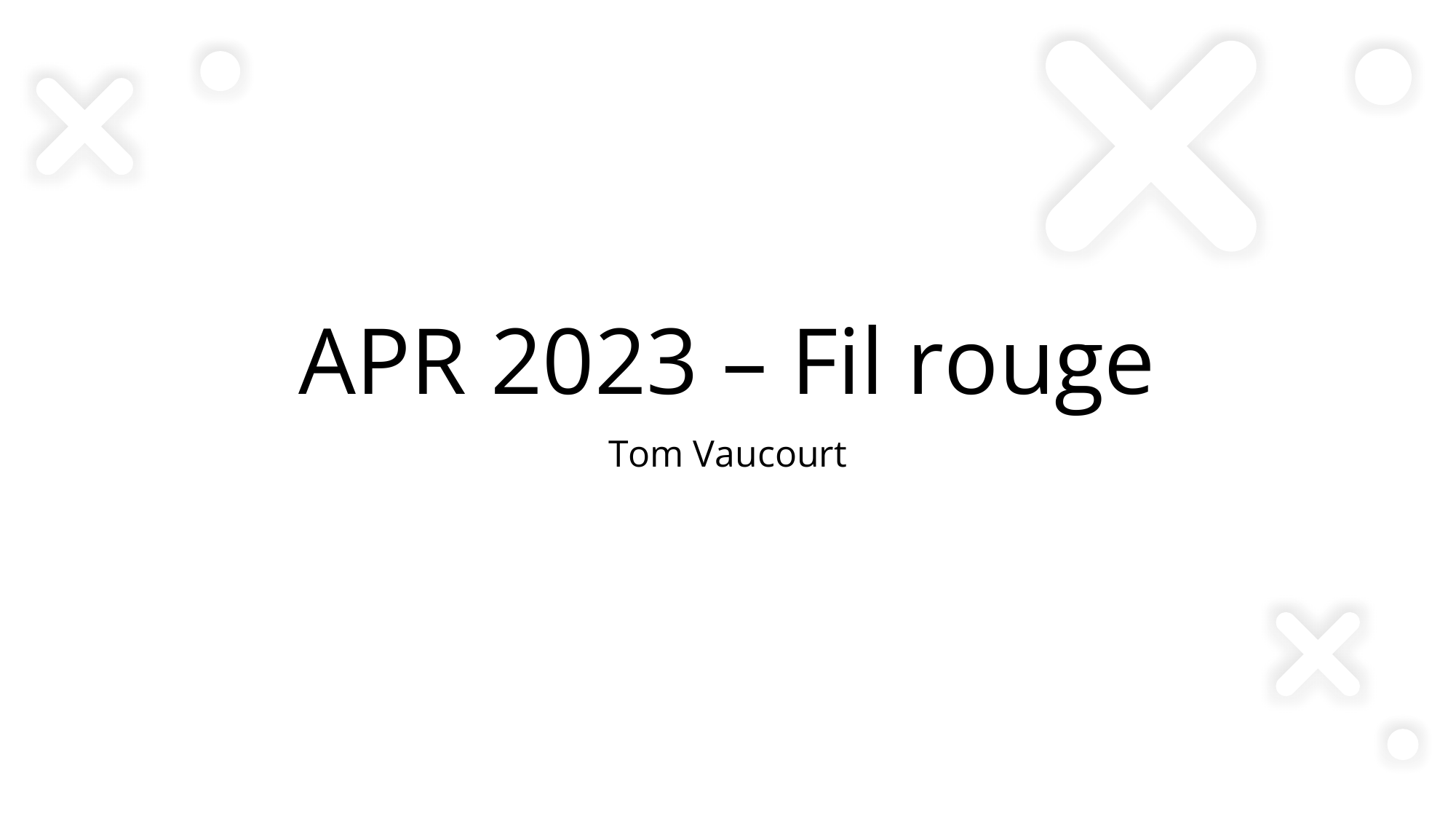

# APR 2023 – Fil rouge
Tom Vaucourt